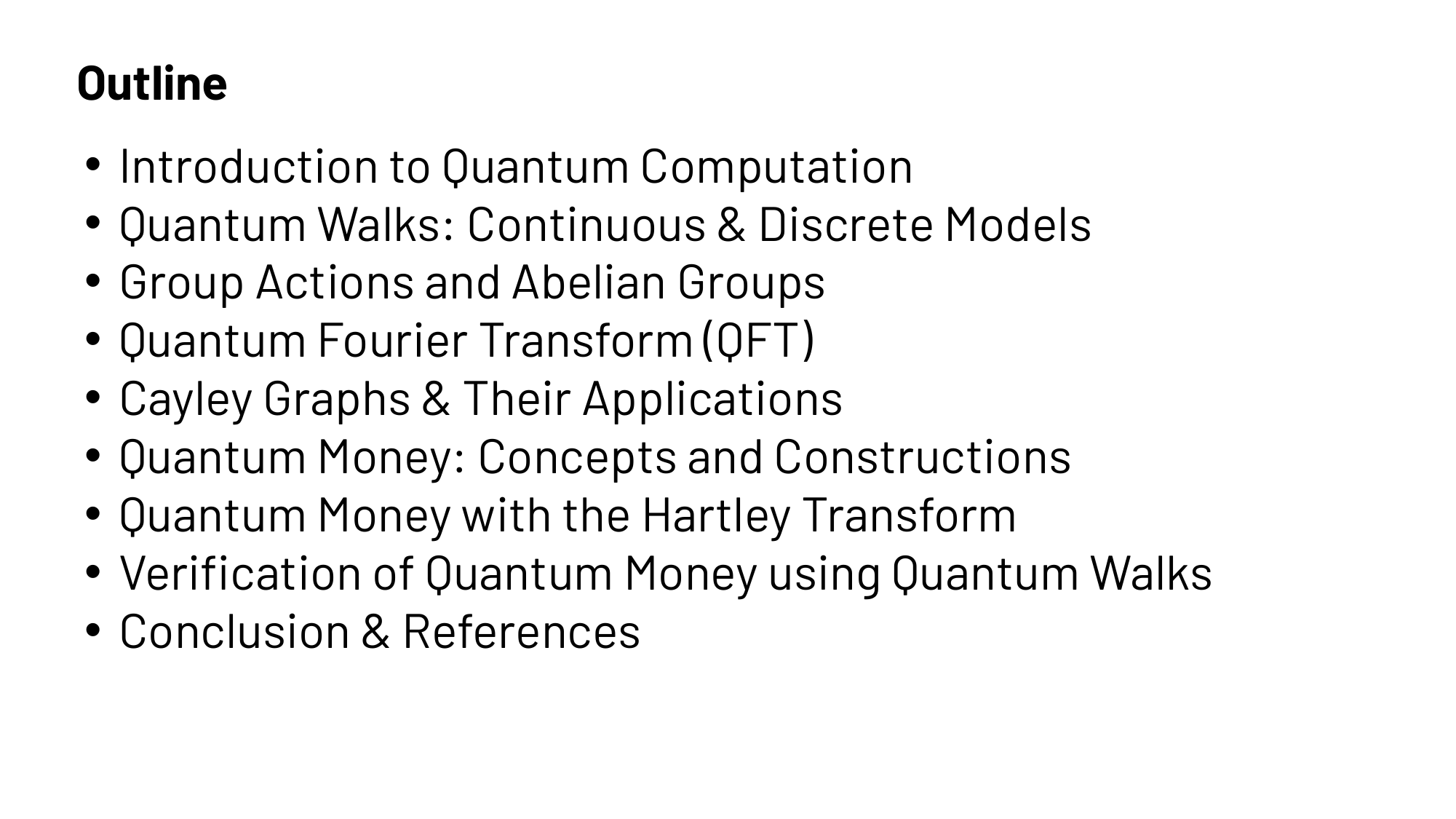

Outline
Introduction to Quantum Computation
Quantum Walks: Continuous & Discrete Models
Group Actions and Abelian Groups
Quantum Fourier Transform (QFT)
Cayley Graphs & Their Applications
Quantum Money: Concepts and Constructions
Quantum Money with the Hartley Transform
Verification of Quantum Money using Quantum Walks
Conclusion & References